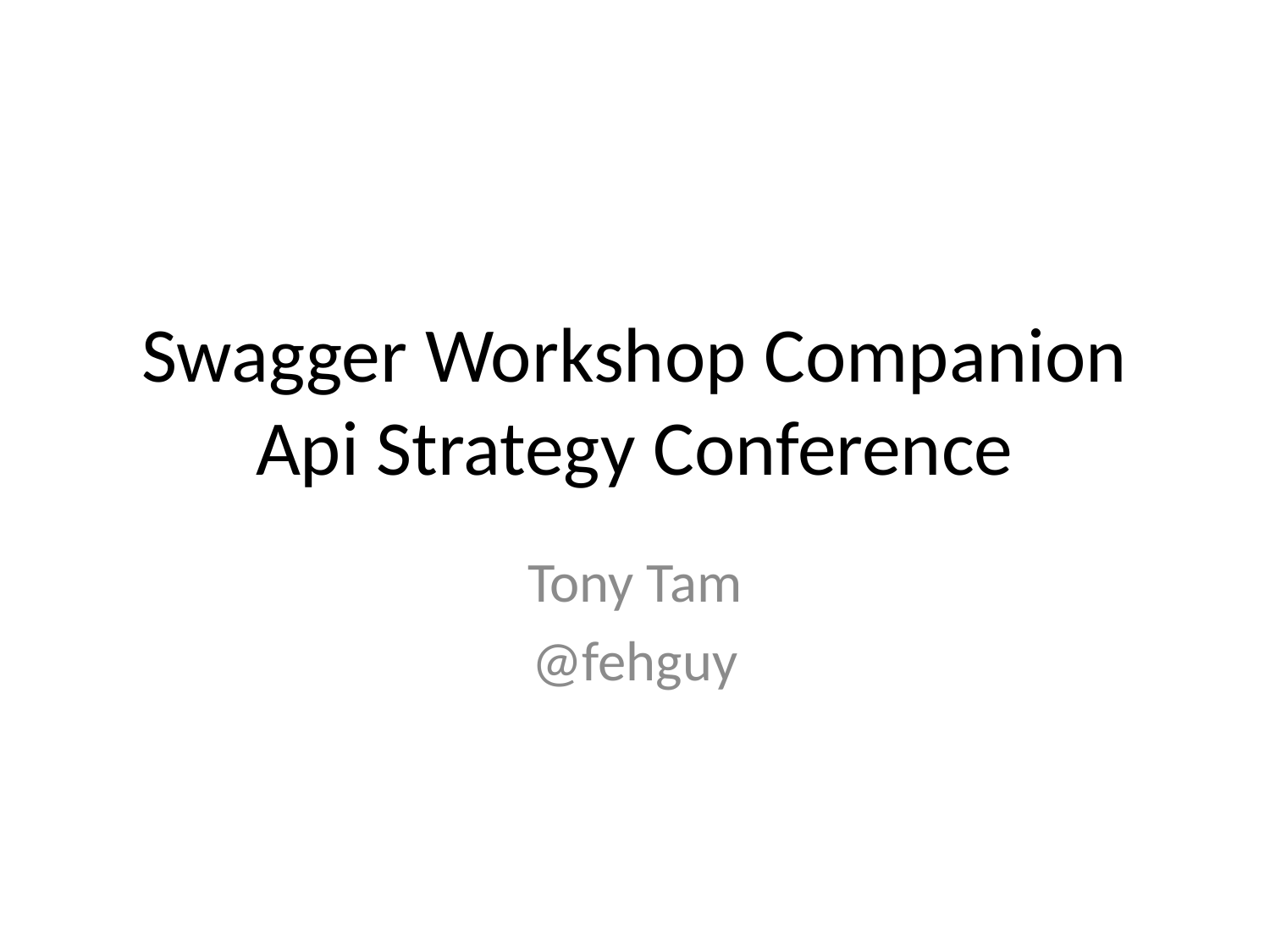

# Swagger Workshop Companion Api Strategy Conference
Tony Tam
@fehguy